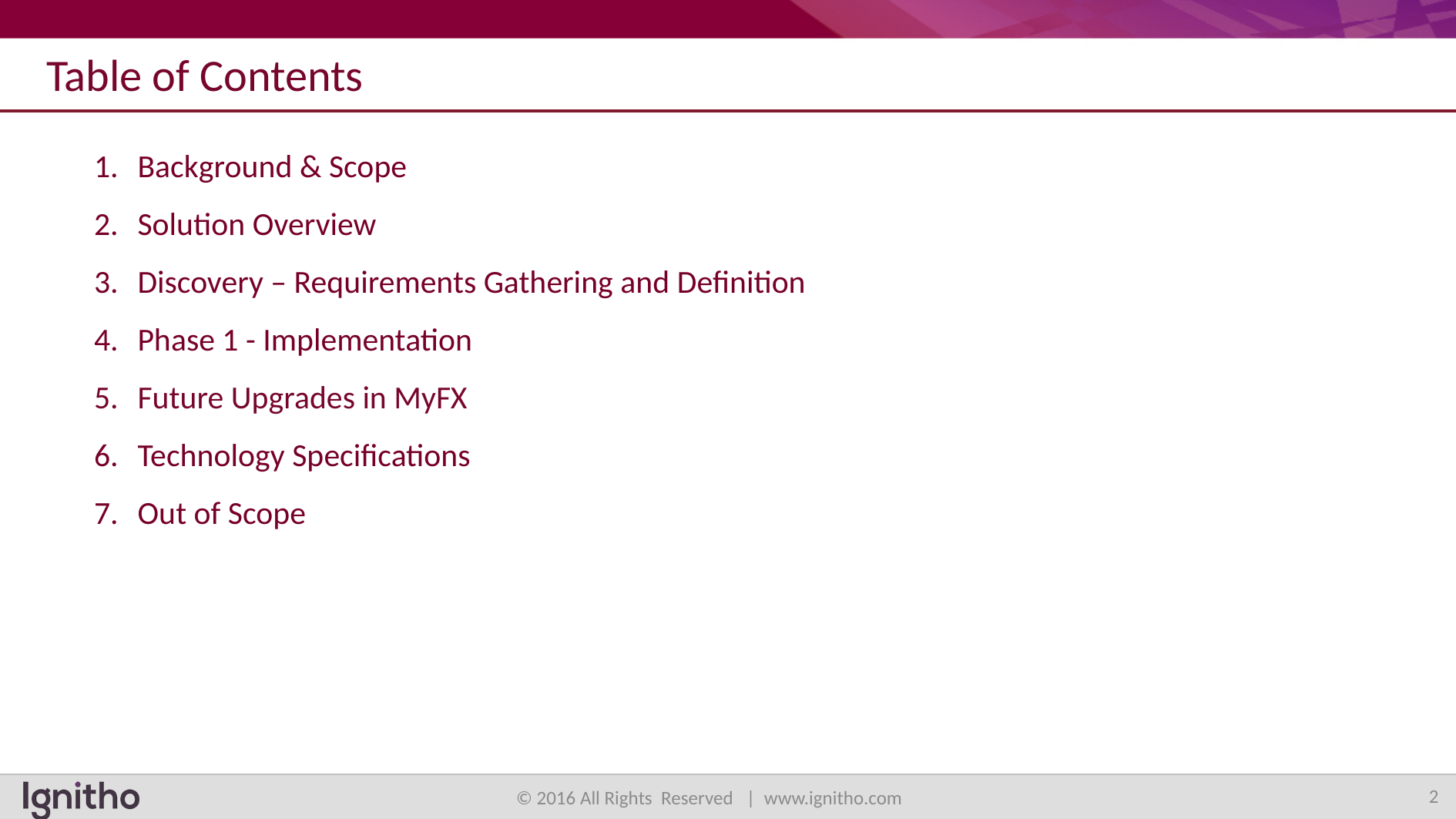

Table of Contents
Background & Scope
Solution Overview
Discovery – Requirements Gathering and Definition
Phase 1 - Implementation
Future Upgrades in MyFX
Technology Specifications
Out of Scope

2